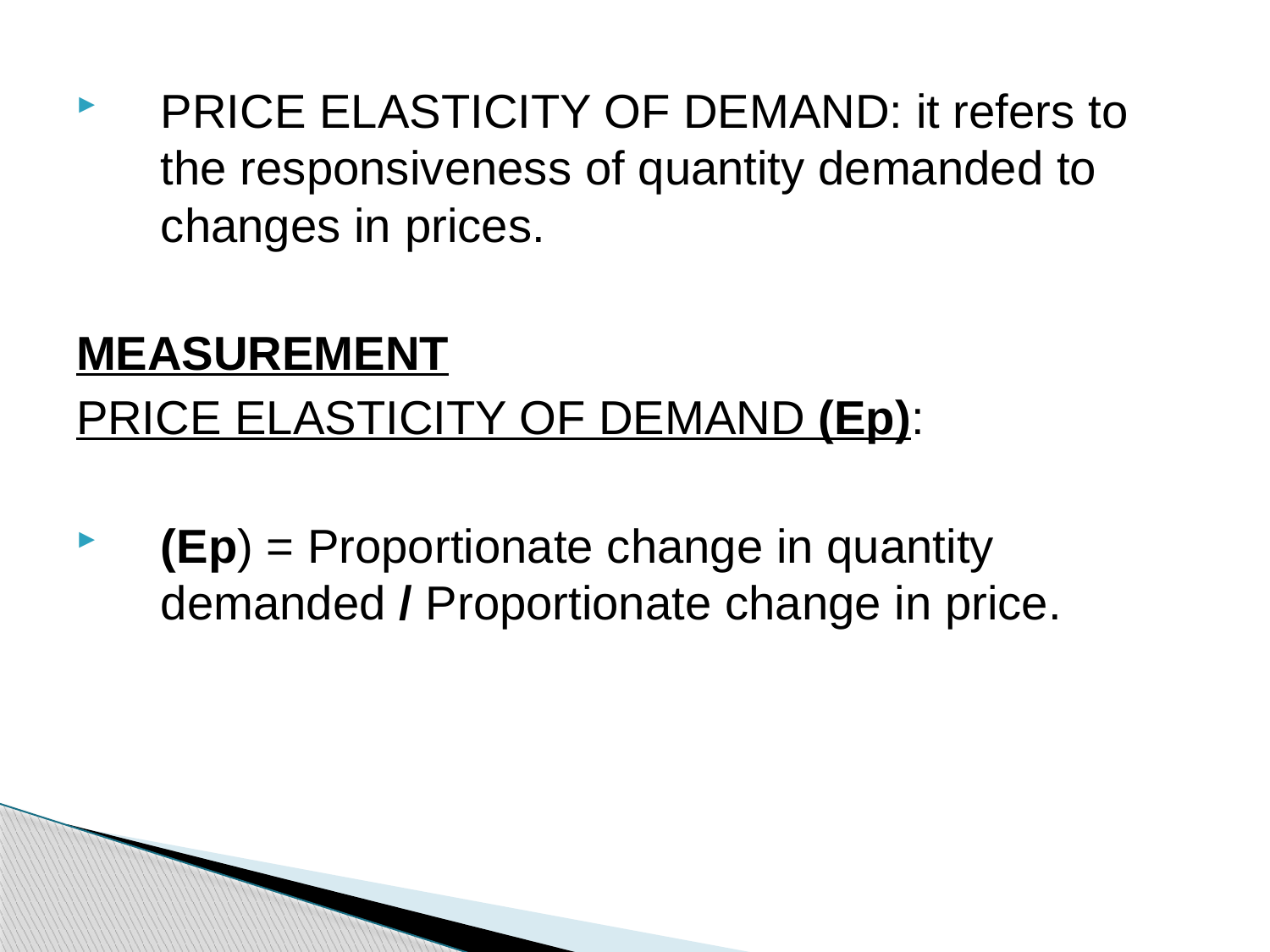

PRICE ELASTICITY OF DEMAND: it refers to the responsiveness of quantity demanded to changes in prices.

MEASUREMENT
PRICE ELASTICITY OF DEMAND (Ep):

(Ep) = Proportionate change in quantity demanded / Proportionate change in price.